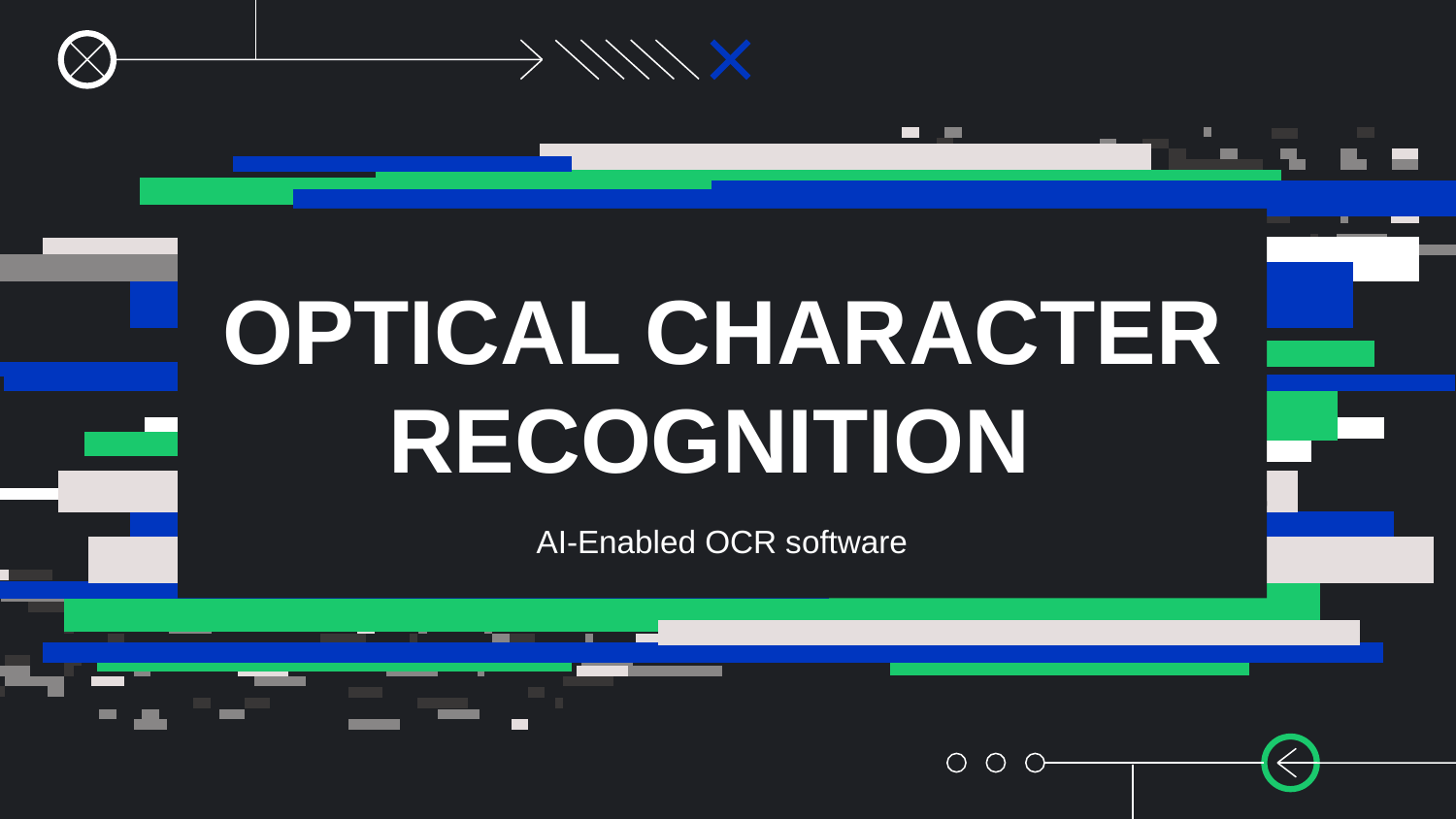

# OPTICAL CHARACTER RECOGNITION
AI-Enabled OCR software